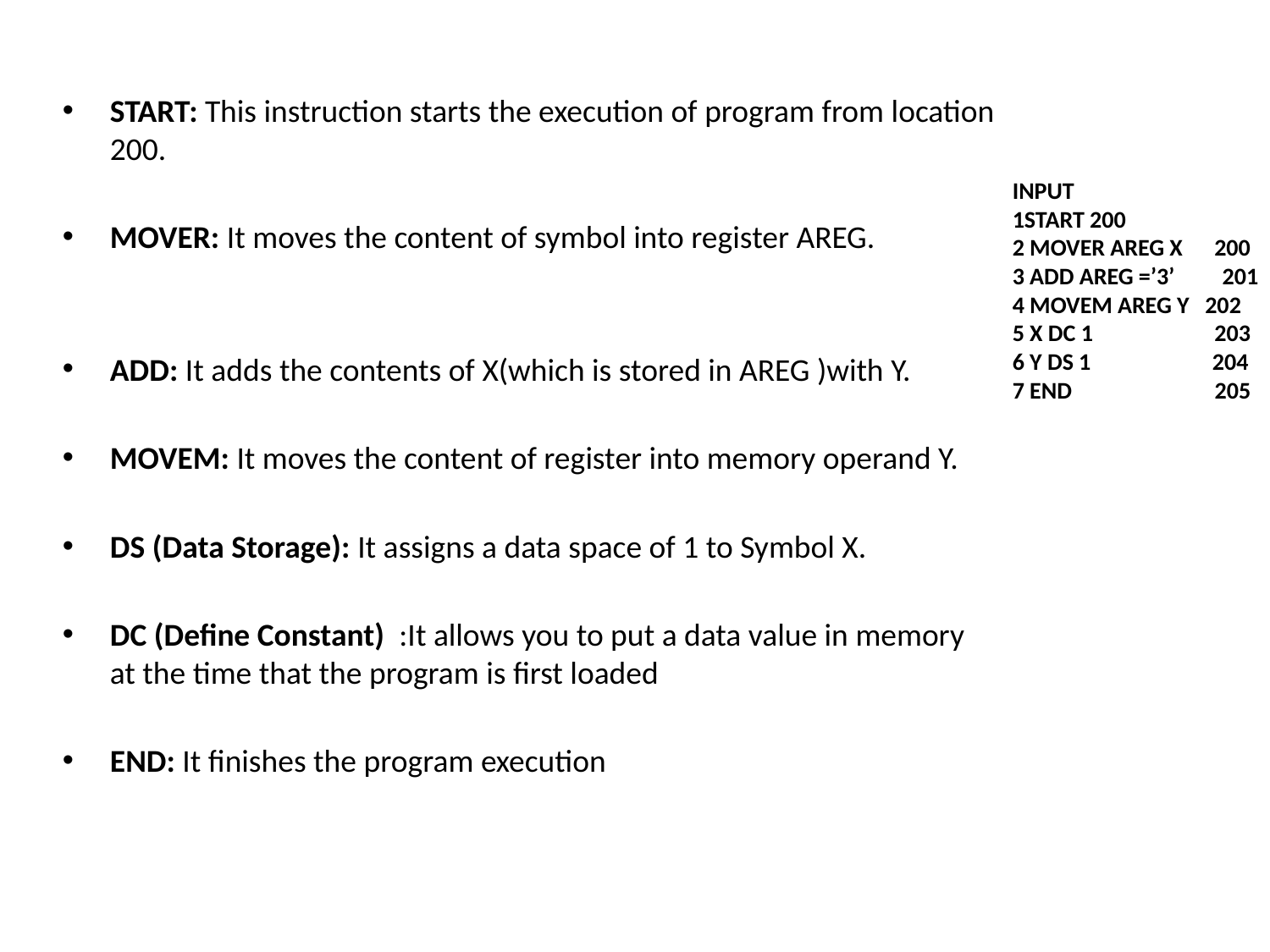

START: This instruction starts the execution of program from location 200.

MOVER: It moves the content of symbol into register AREG.

ADD: It adds the contents of X(which is stored in AREG )with Y.

MOVEM: It moves the content of register into memory operand Y.

DS (Data Storage): It assigns a data space of 1 to Symbol X.

DC (Define Constant)  :It allows you to put a data value in memory at the time that the program is first loaded

END: It finishes the program execution
INPUT
1START 200
2 MOVER AREG X      200
3 ADD AREG =’3’         201
4 MOVEM AREG Y   202
5 X DC 1                       203
6 Y DS 1                       204
7 END                           205